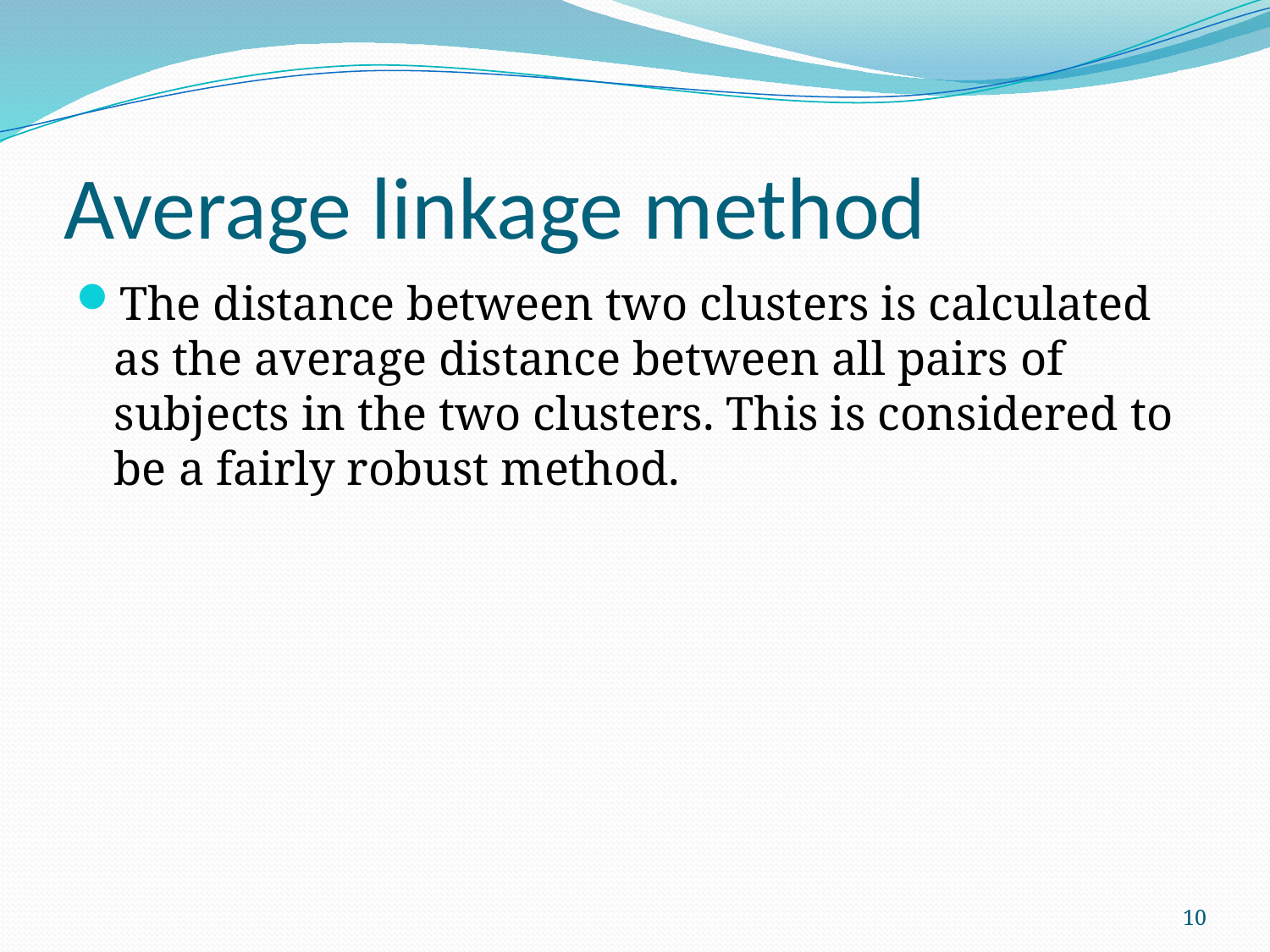

# Average linkage method
The distance between two clusters is calculated as the average distance between all pairs of subjects in the two clusters. This is considered to be a fairly robust method.

10